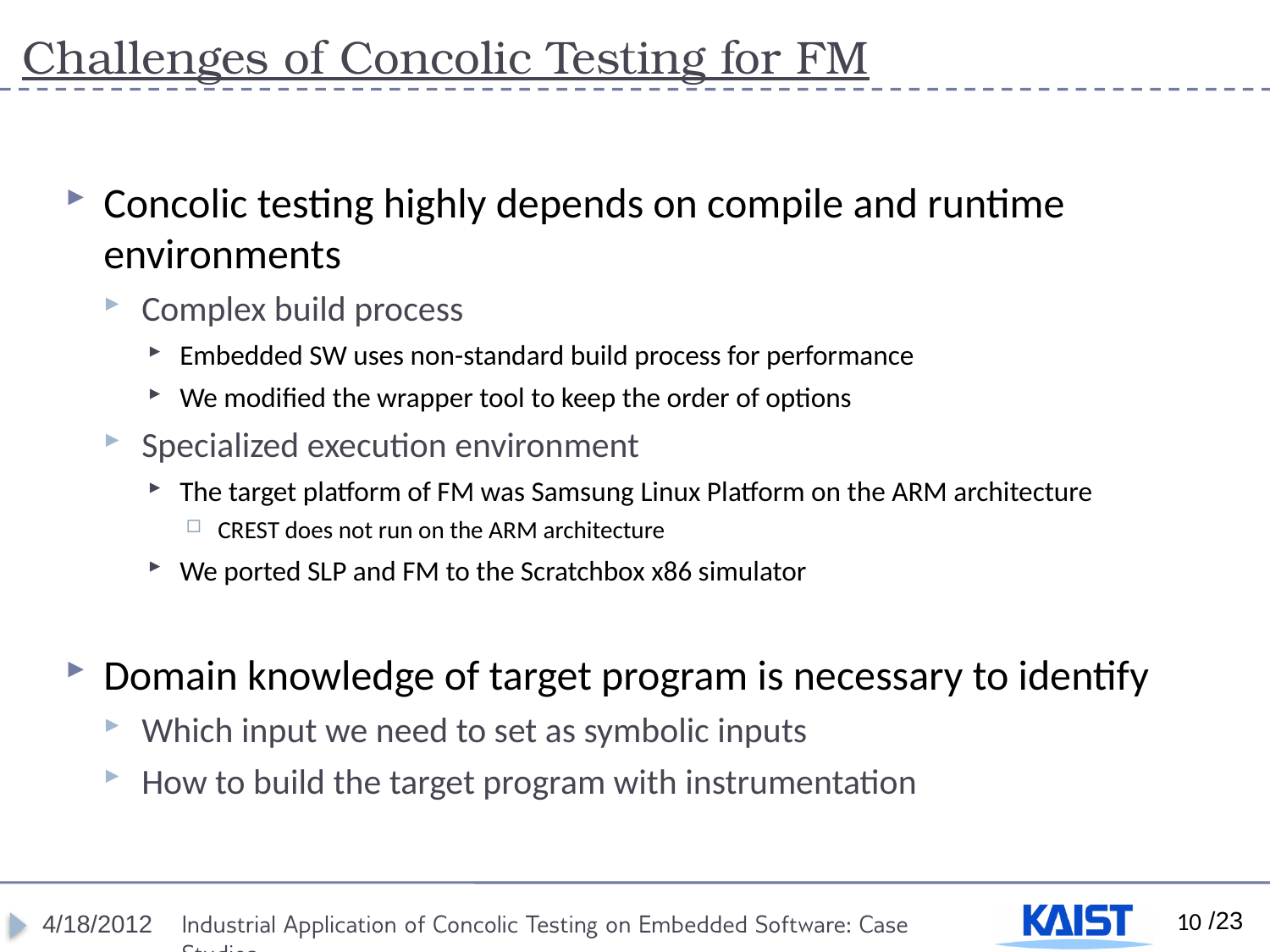

# Challenges of Concolic Testing for FM
Concolic testing highly depends on compile and runtime environments
Complex build process
Embedded SW uses non-standard build process for performance
We modified the wrapper tool to keep the order of options
Specialized execution environment
The target platform of FM was Samsung Linux Platform on the ARM architecture
CREST does not run on the ARM architecture
We ported SLP and FM to the Scratchbox x86 simulator

Domain knowledge of target program is necessary to identify
Which input we need to set as symbolic inputs
How to build the target program with instrumentation
10
4/18/2012
Industrial Application of Concolic Testing on Embedded Software: Case Studies